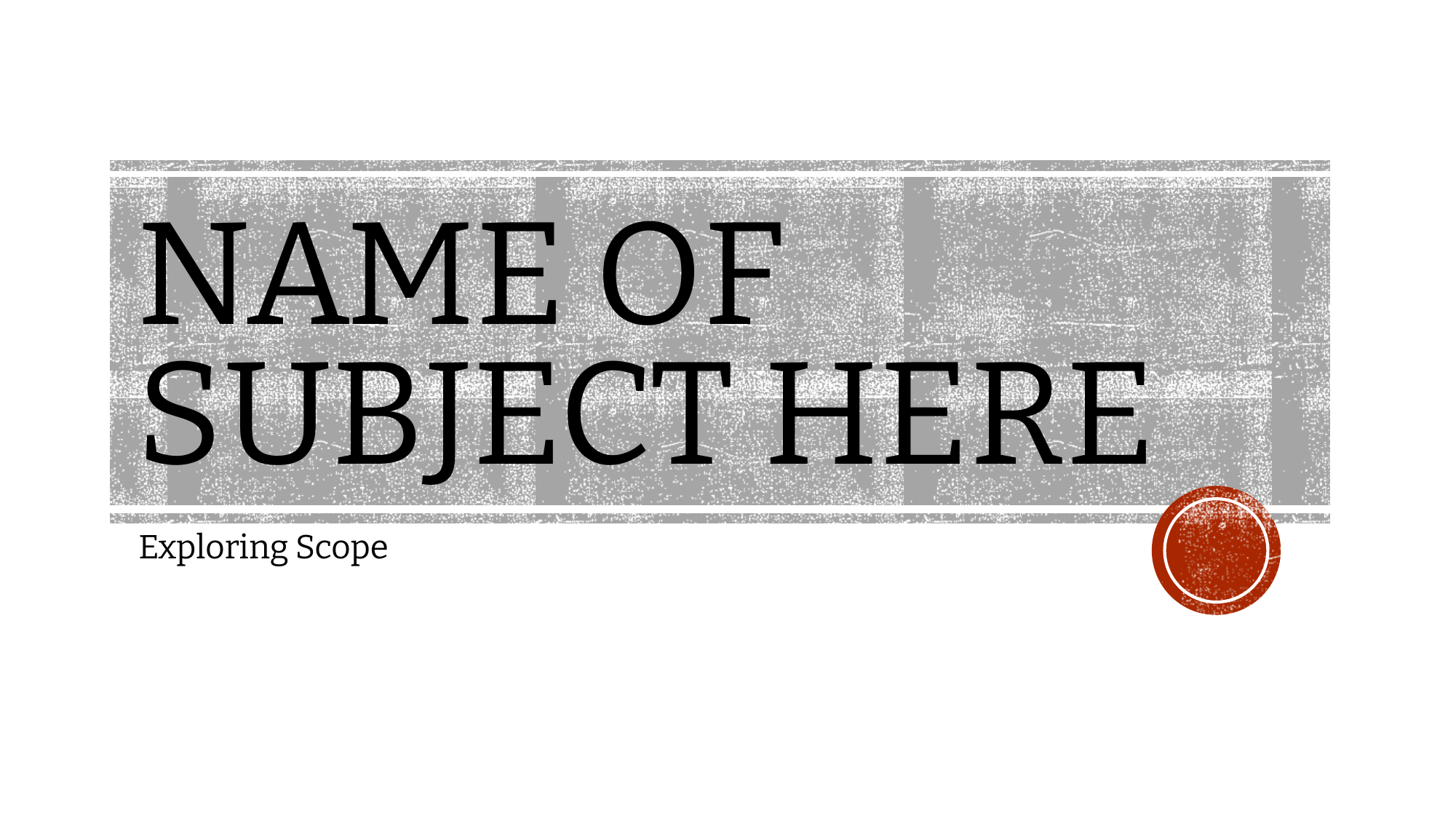

# NAME OF SUBJECT HERE
Exploring Scope